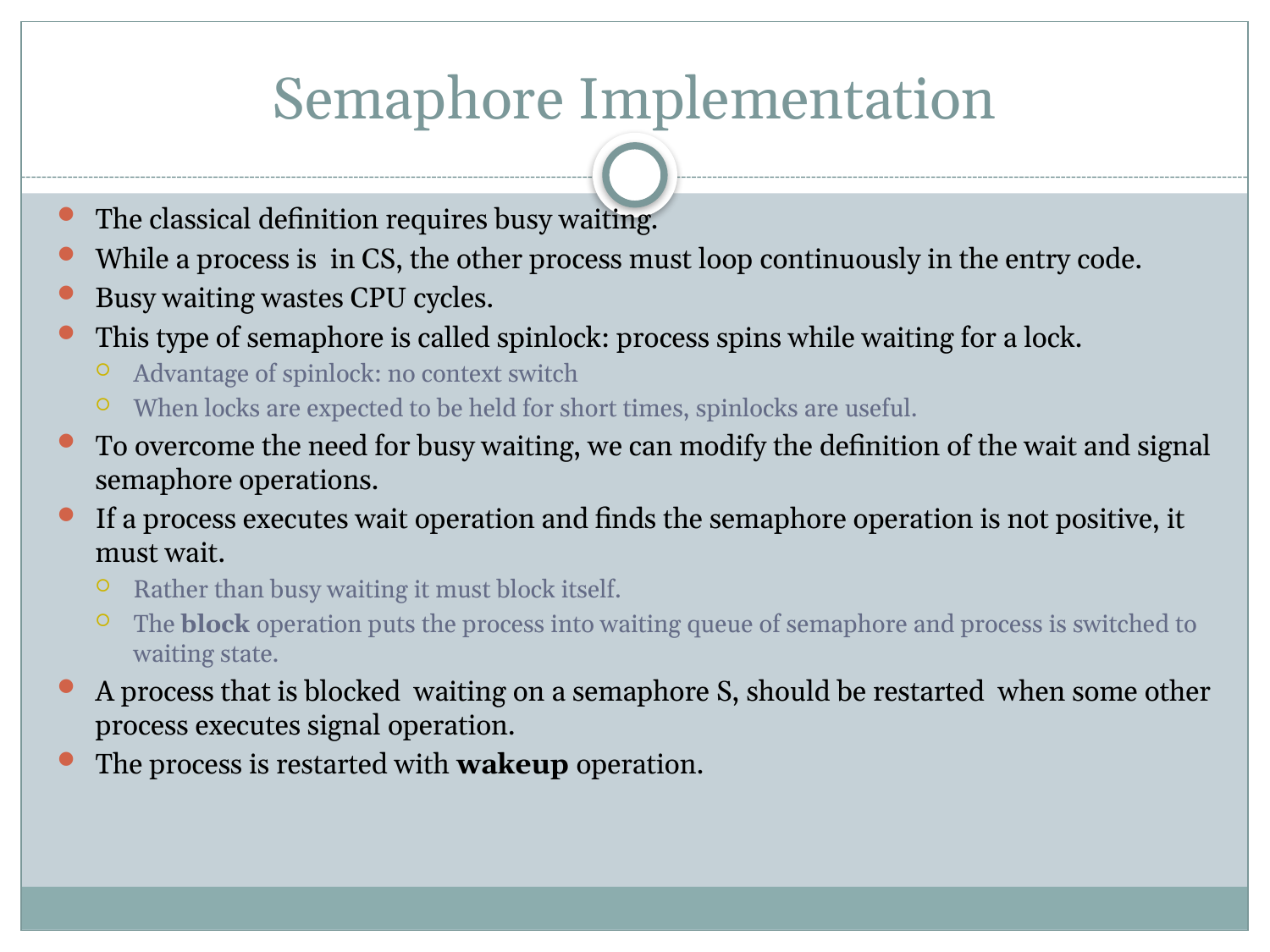

# Semaphore Implementation
The classical definition requires busy waiting.
While a process is  in CS, the other process must loop continuously in the entry code.
Busy waiting wastes CPU cycles.
This type of semaphore is called spinlock: process spins while waiting for a lock.
Advantage of spinlock: no context switch
When locks are expected to be held for short times, spinlocks are useful.
To overcome the need for busy waiting, we can modify the definition of the wait and signal semaphore operations.
If a process executes wait operation and finds the semaphore operation is not positive, it must wait.
Rather than busy waiting it must block itself.
The block operation puts the process into waiting queue of semaphore and process is switched to waiting state.
A process that is blocked  waiting on a semaphore S, should be restarted  when some other process executes signal operation.
The process is restarted with wakeup operation.